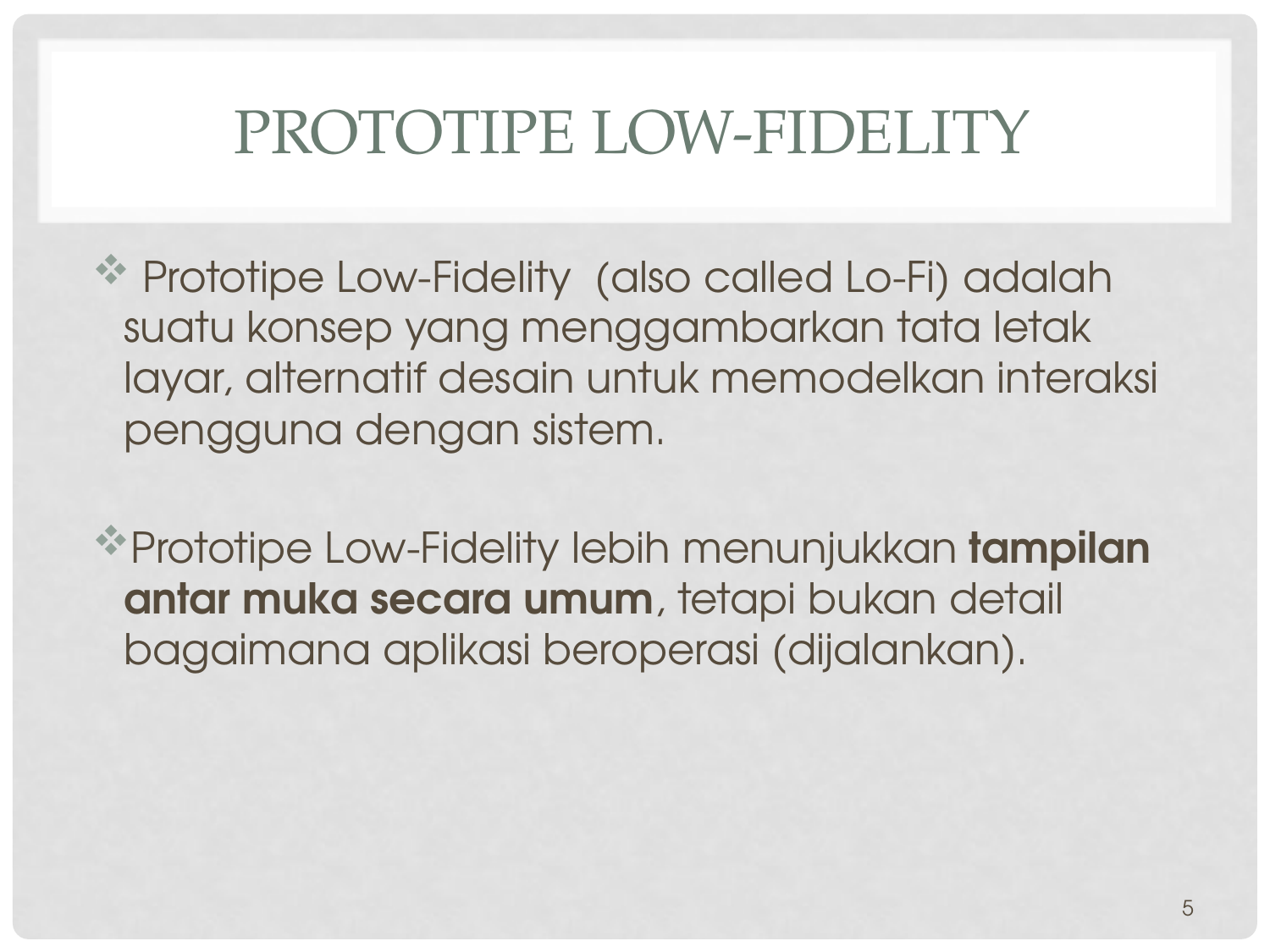

# Prototipe low-fidelity
 Prototipe Low-Fidelity  (also called Lo-Fi) adalah suatu konsep yang menggambarkan tata letak layar, alternatif desain untuk memodelkan interaksi pengguna dengan sistem.

Prototipe Low-Fidelity lebih menunjukkan tampilan antar muka secara umum, tetapi bukan detail bagaimana aplikasi beroperasi (dijalankan).
5